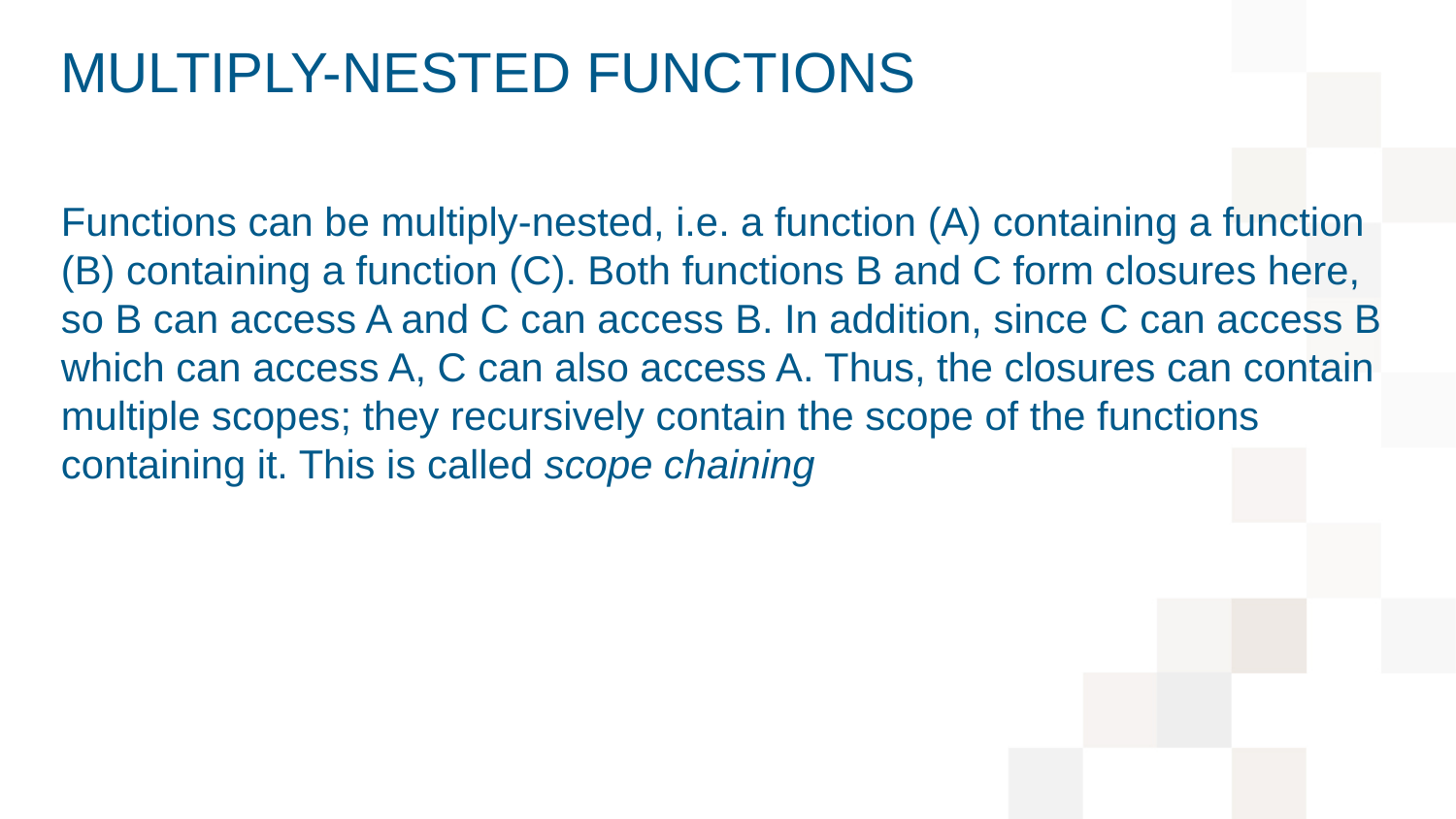

# Multiply-nested functions
Functions can be multiply-nested, i.e. a function (A) containing a function (B) containing a function (C). Both functions B and C form closures here, so B can access A and C can access B. In addition, since C can access B which can access A, C can also access A. Thus, the closures can contain multiple scopes; they recursively contain the scope of the functions containing it. This is called scope chaining